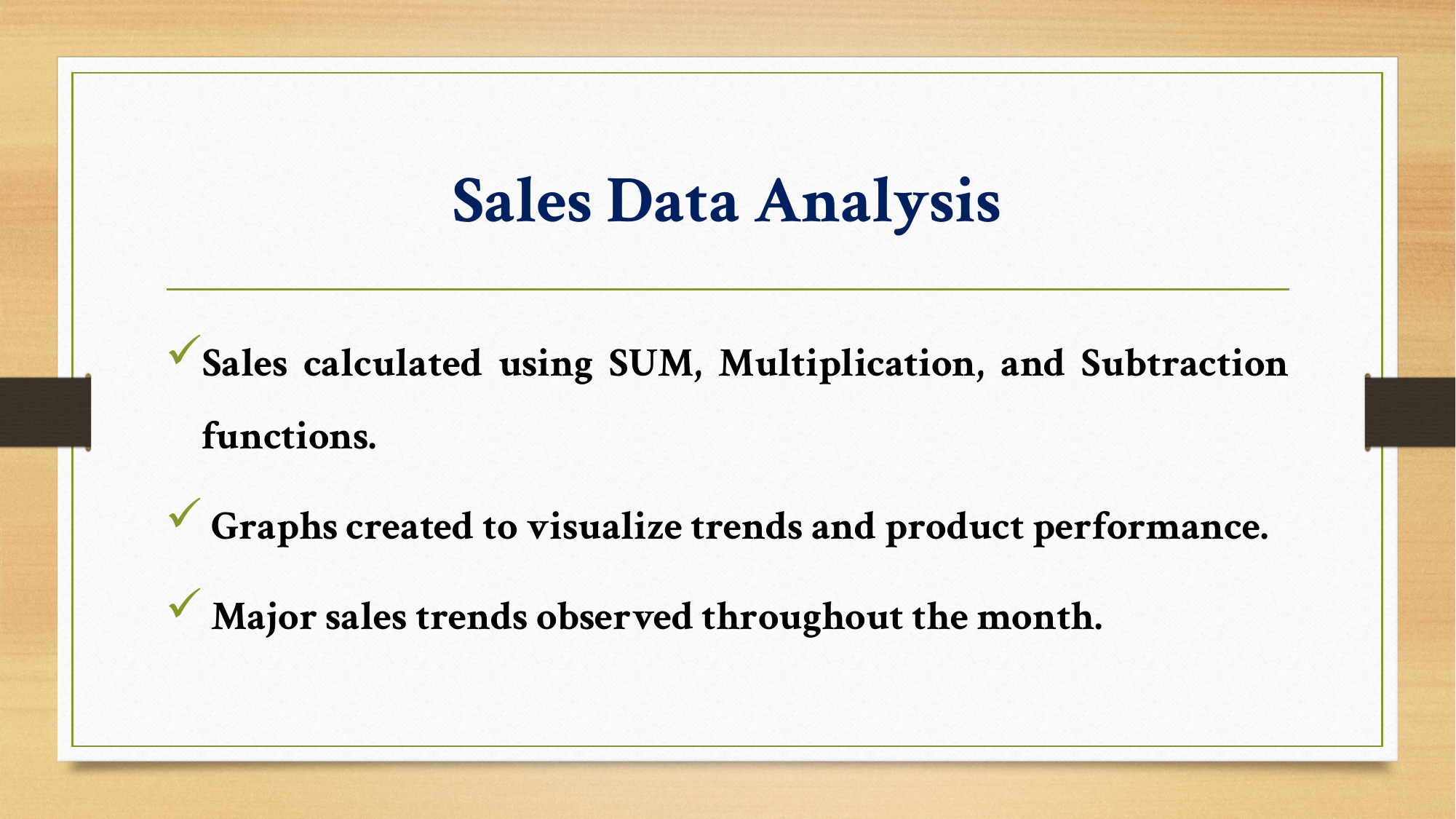

# Sales Data Analysis
Sales calculated using SUM, Multiplication, and Subtraction functions.
 Graphs created to visualize trends and product performance.
 Major sales trends observed throughout the month.